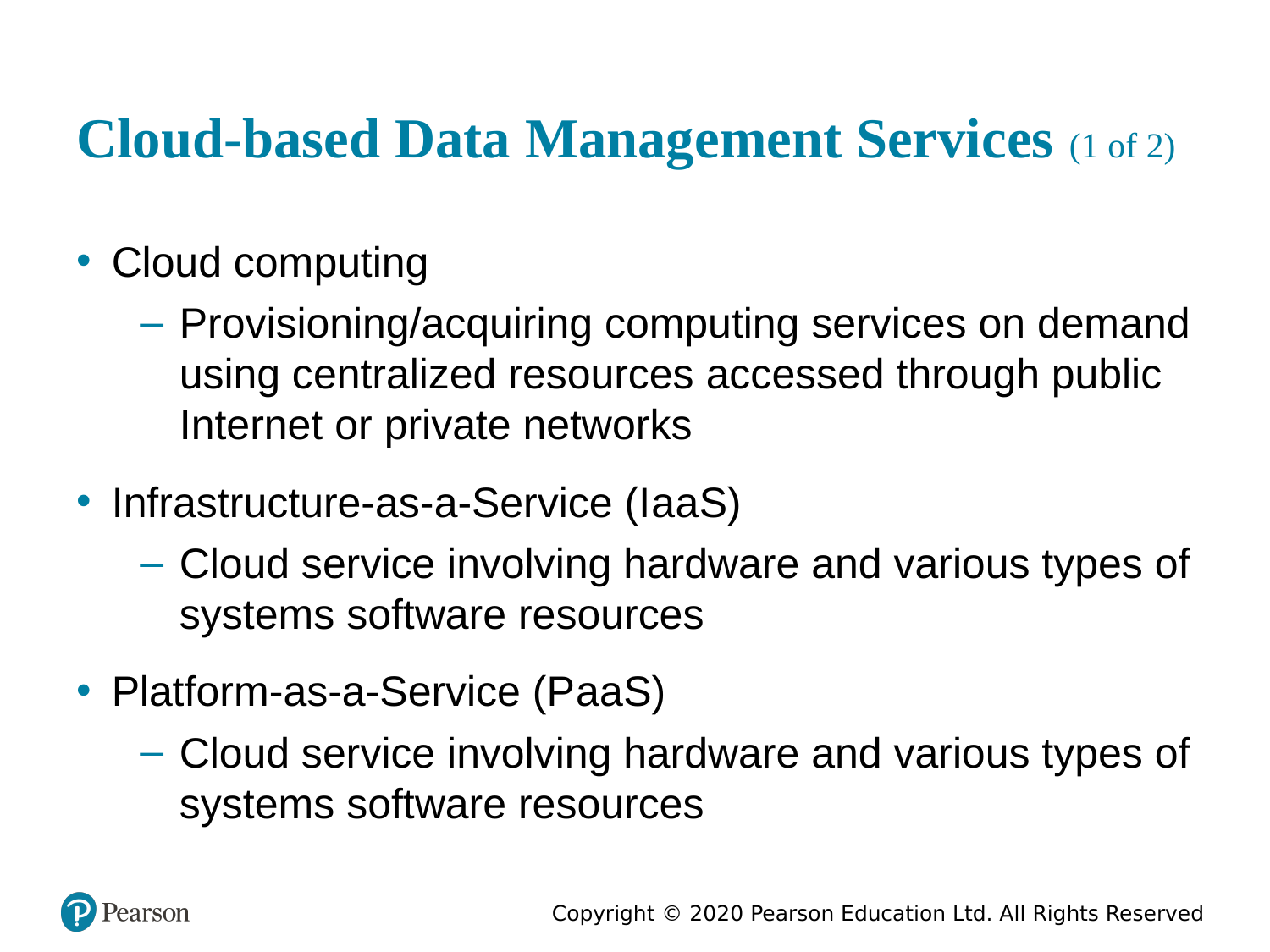

# Cloud-based Data Management Services (1 of 2)
Cloud computing
Provisioning/acquiring computing services on demand using centralized resources accessed through public Internet or private networks
Infrastructure-as-a-Service (I a a S)
Cloud service involving hardware and various types of systems software resources
Platform-as-a-Service (P a a S)
Cloud service involving hardware and various types of systems software resources